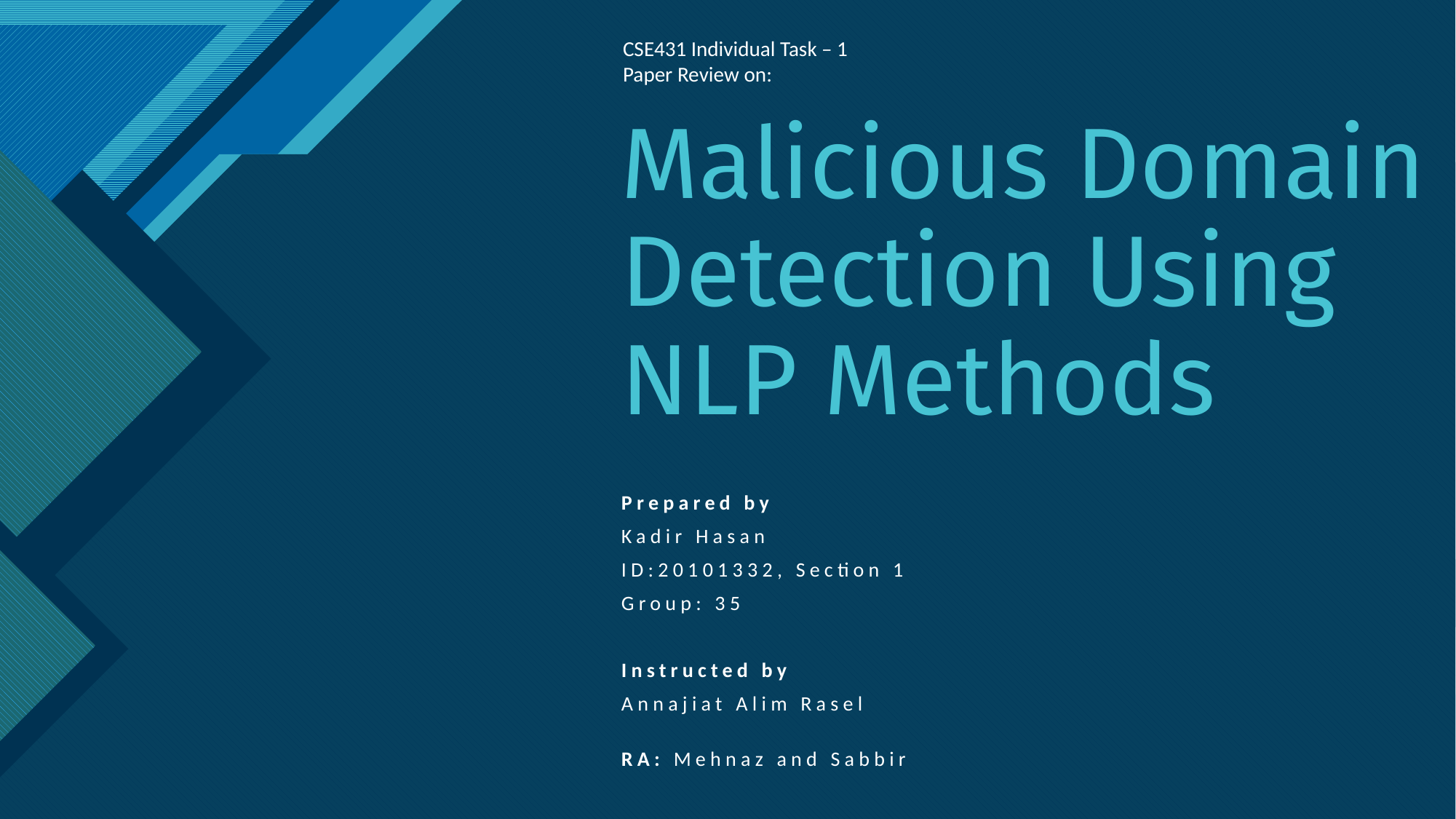

CSE431 Individual Task – 1
Paper Review on:
# Malicious Domain Detection Using NLP Methods
Prepared by
Kadir Hasan
ID:20101332, Section 1
Group: 35

Instructed by
Annajiat Alim Rasel
RA: Mehnaz and Sabbir